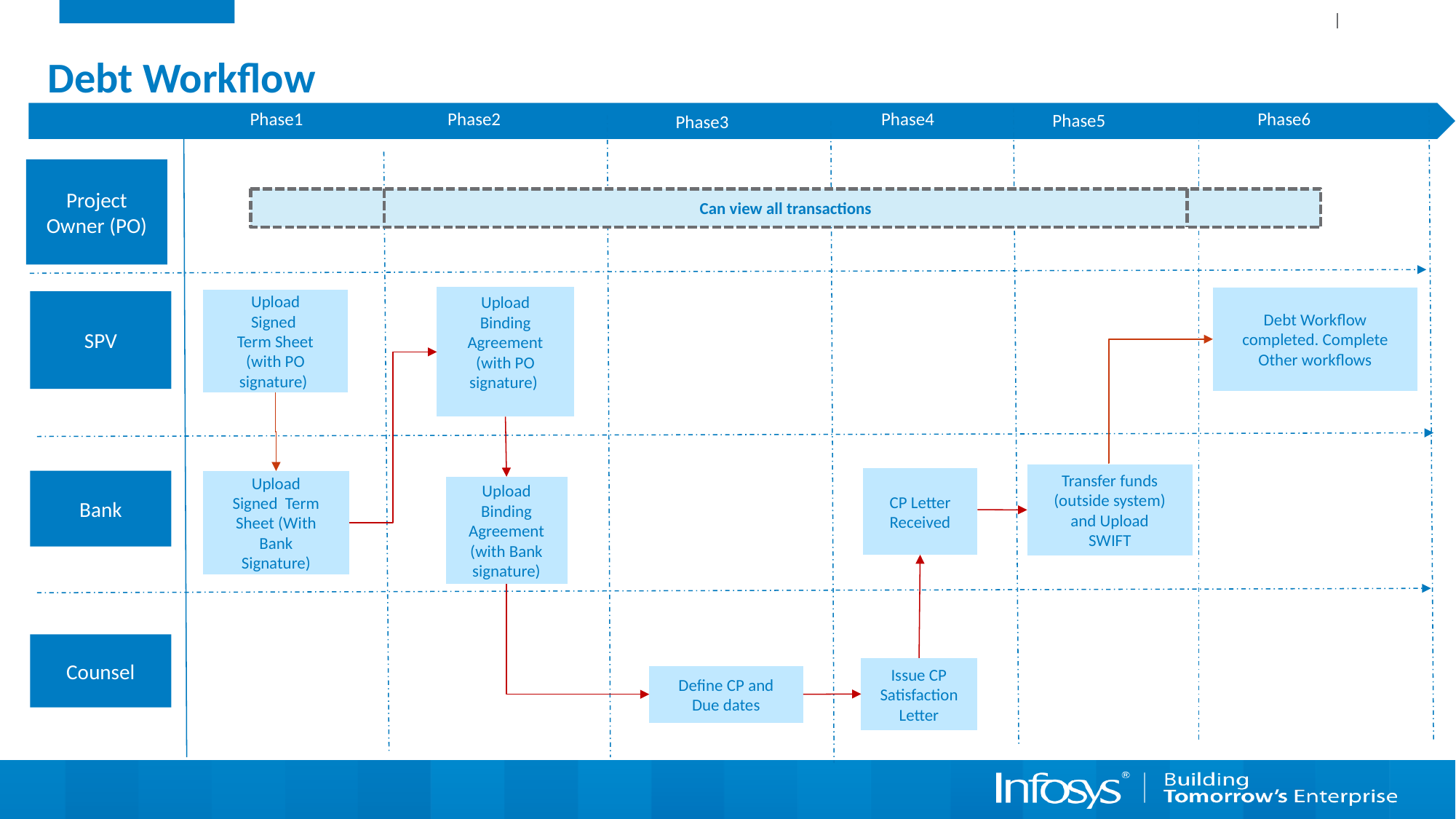

# Debt Workflow

Phase1
Phase2
Phase4
Phase6
Phase5
Phase3
Project Owner (PO)
Can view all transactions
Upload Binding Agreement
(with PO signature)

Debt Workflow completed. Complete Other workflows
Upload Signed  Term Sheet (with PO signature)
SPV
Transfer funds (outside system) and Upload SWIFT
CP Letter Received
Bank
Upload Signed  Term Sheet (With Bank Signature)
Upload Binding Agreement
(with Bank signature)
Counsel
Issue CP Satisfaction Letter
Define CP and Due dates